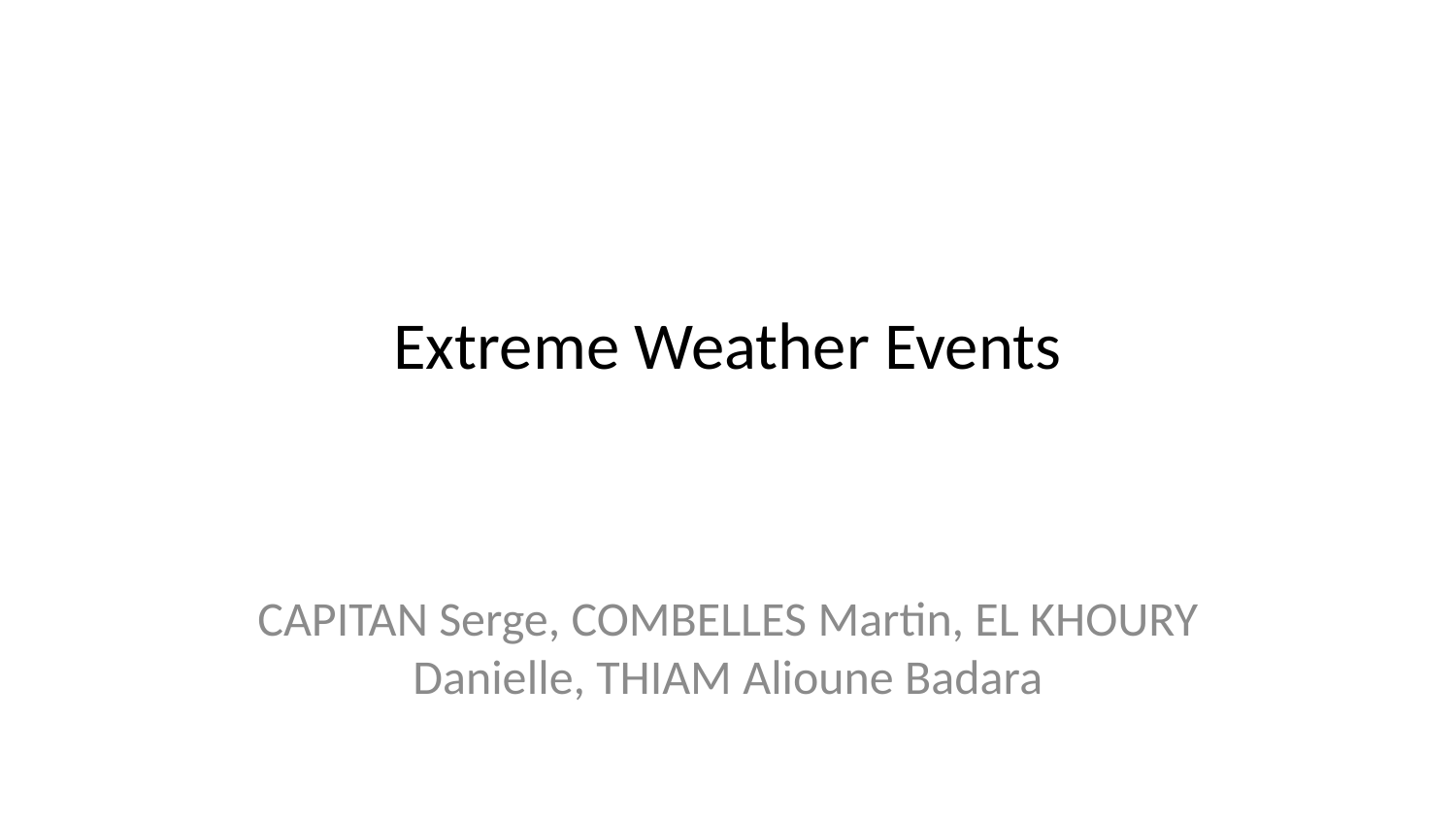

# Extreme Weather Events
CAPITAN Serge, COMBELLES Martin, EL KHOURY Danielle, THIAM Alioune Badara